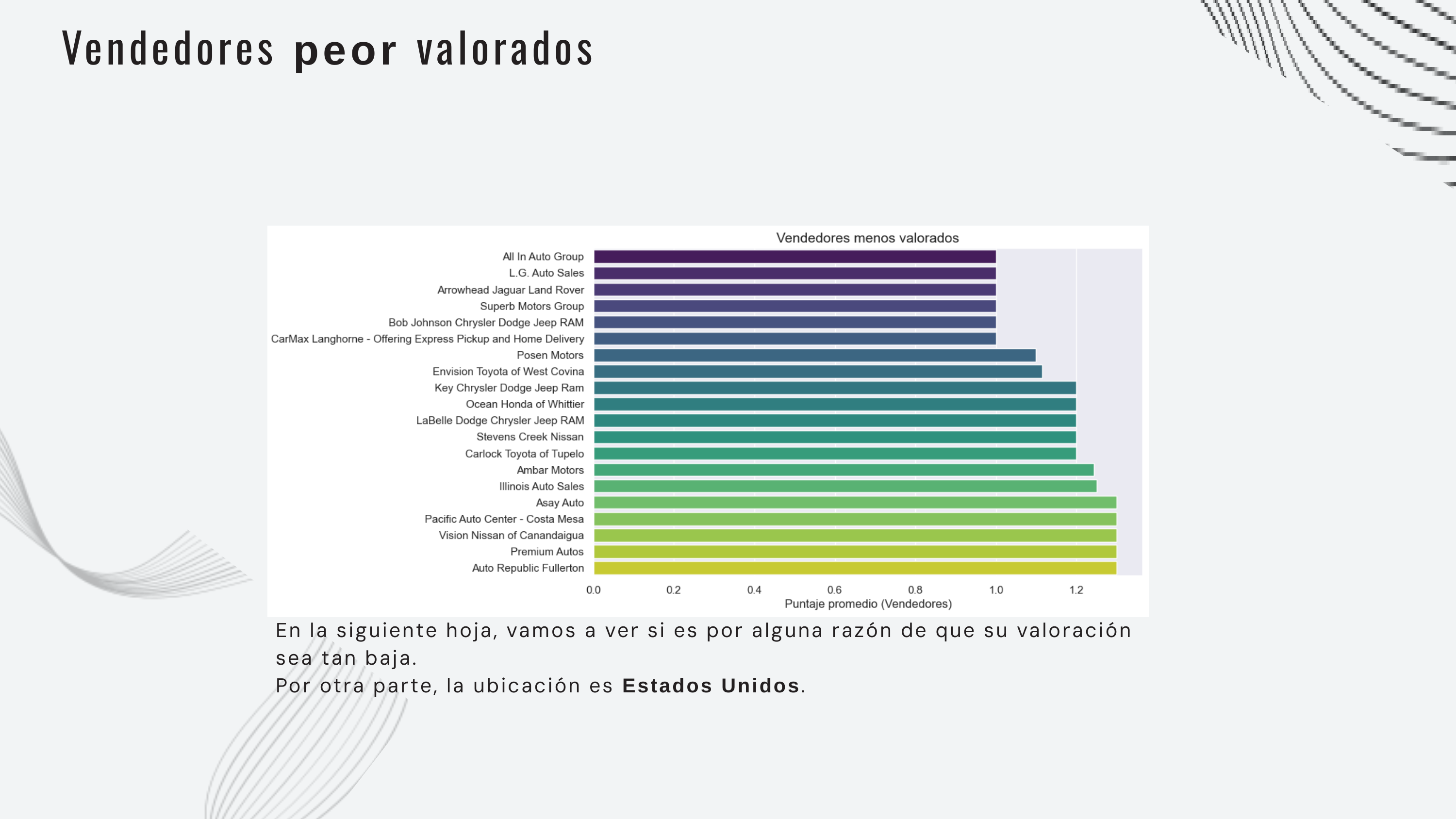

Vendedores peor valorados

En la siguiente hoja, vamos a ver si es por alguna razón de que su valoración sea tan baja.
Por otra parte, la ubicación es Estados Unidos.